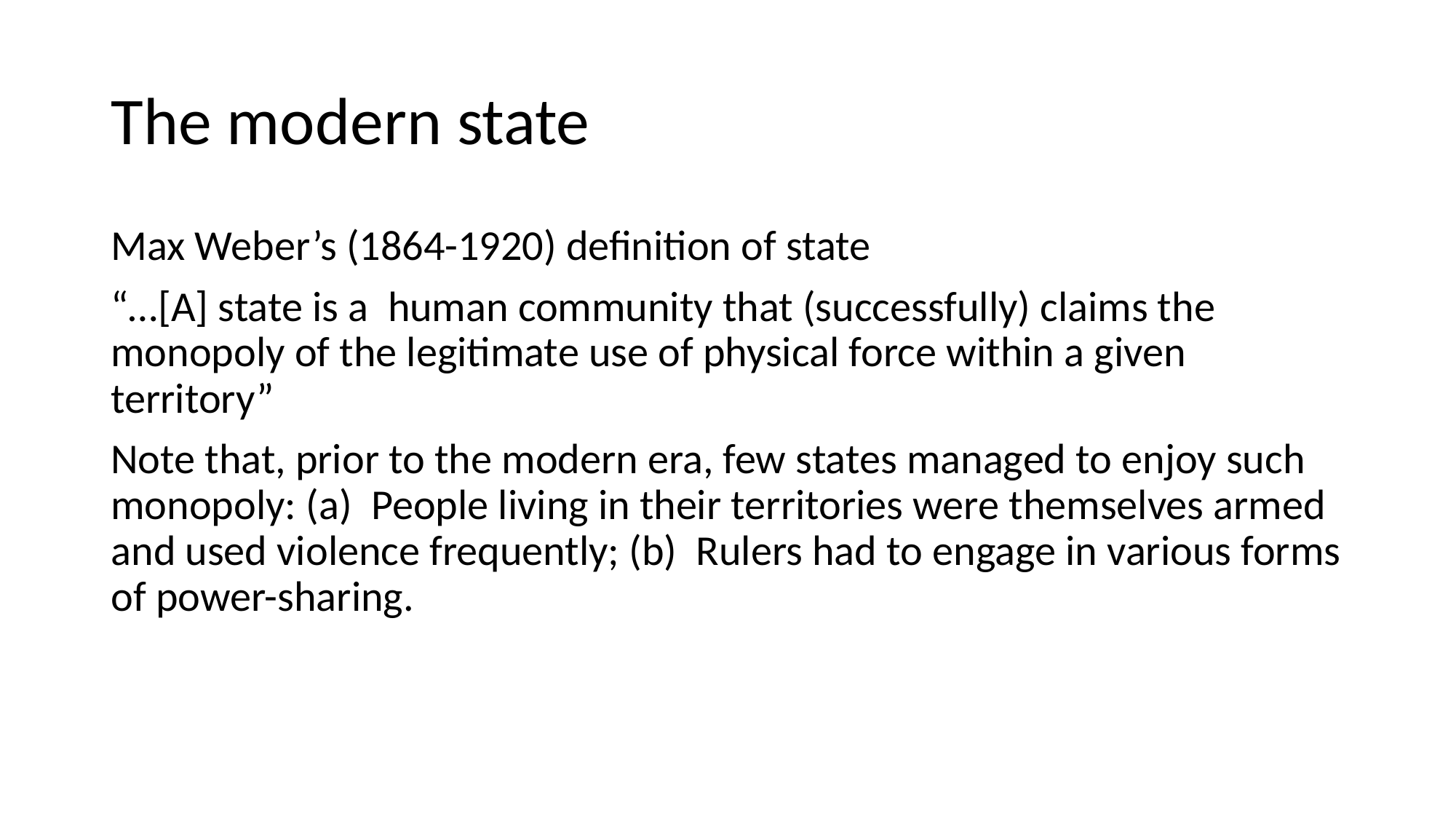

# The modern state
Max Weber’s (1864-1920) definition of state
“…[A] state is a  human community that (successfully) claims the monopoly of the legitimate use of physical force within a given territory”
Note that, prior to the modern era, few states managed to enjoy such monopoly: (a)  People living in their territories were themselves armed and used violence frequently; (b)  Rulers had to engage in various forms of power-sharing.